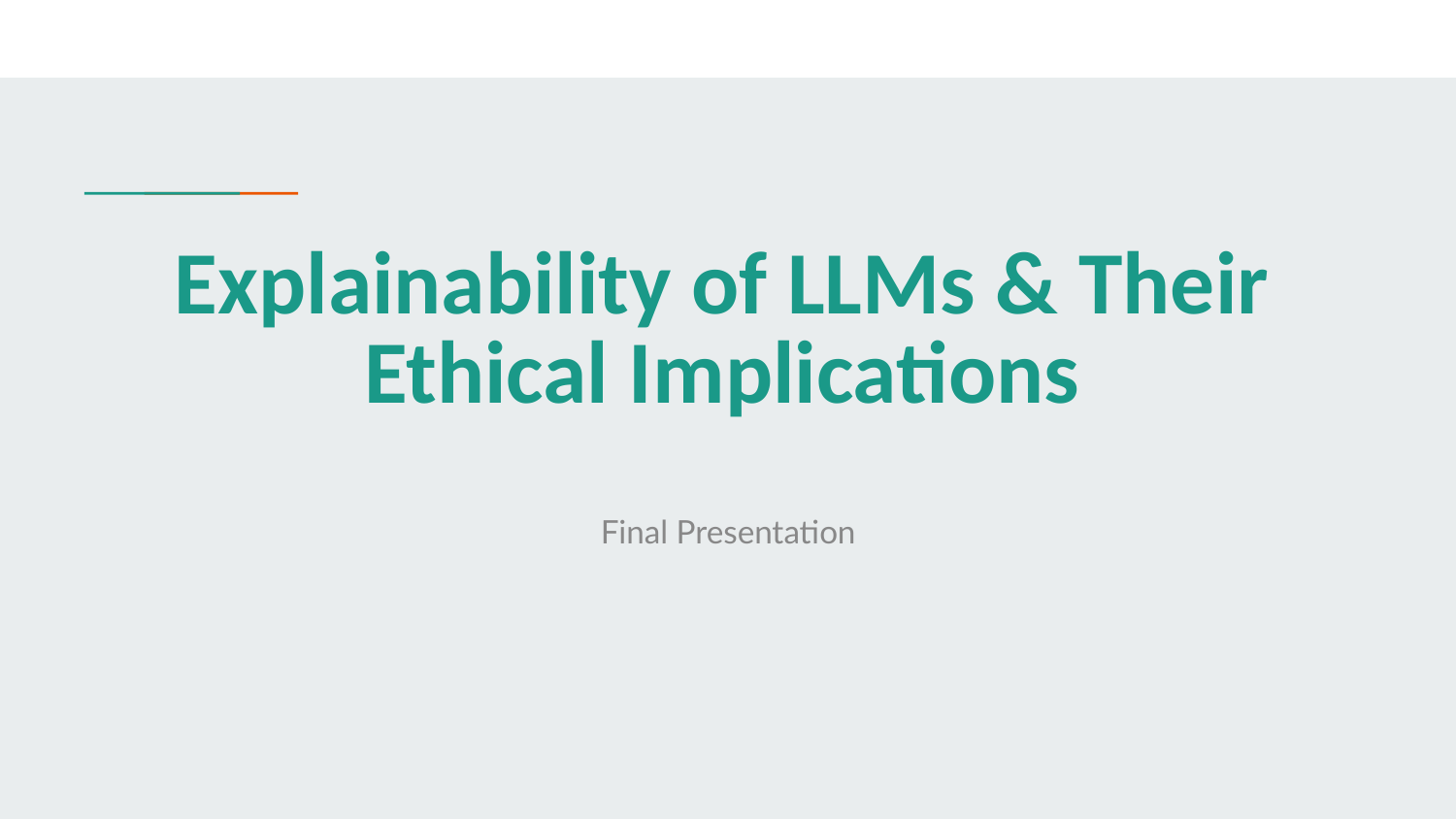

# Explainability of LLMs & Their Ethical Implications
Final Presentation